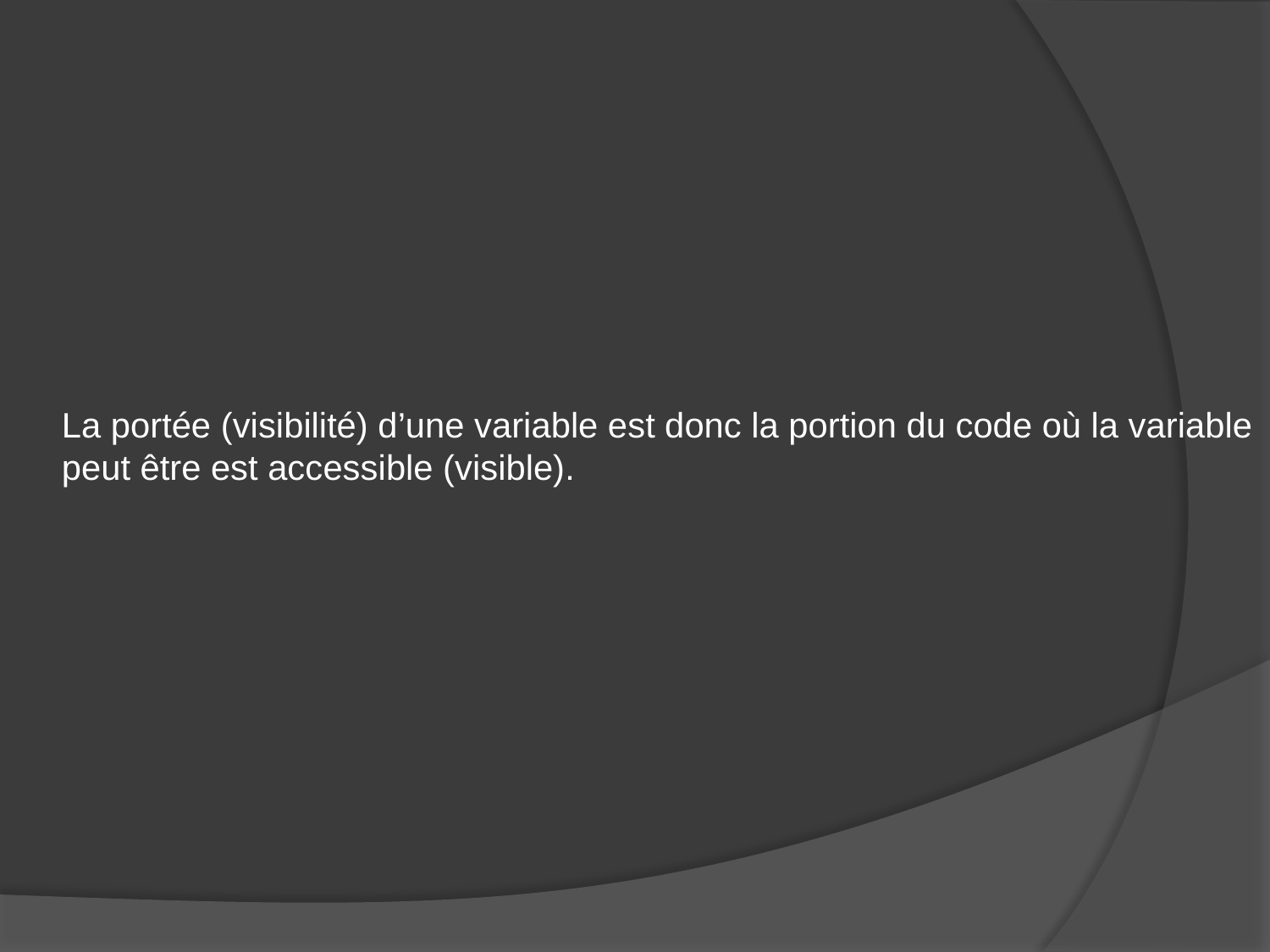

La portée (visibilité) d’une variable est donc la portion du code où la variable
peut être est accessible (visible).